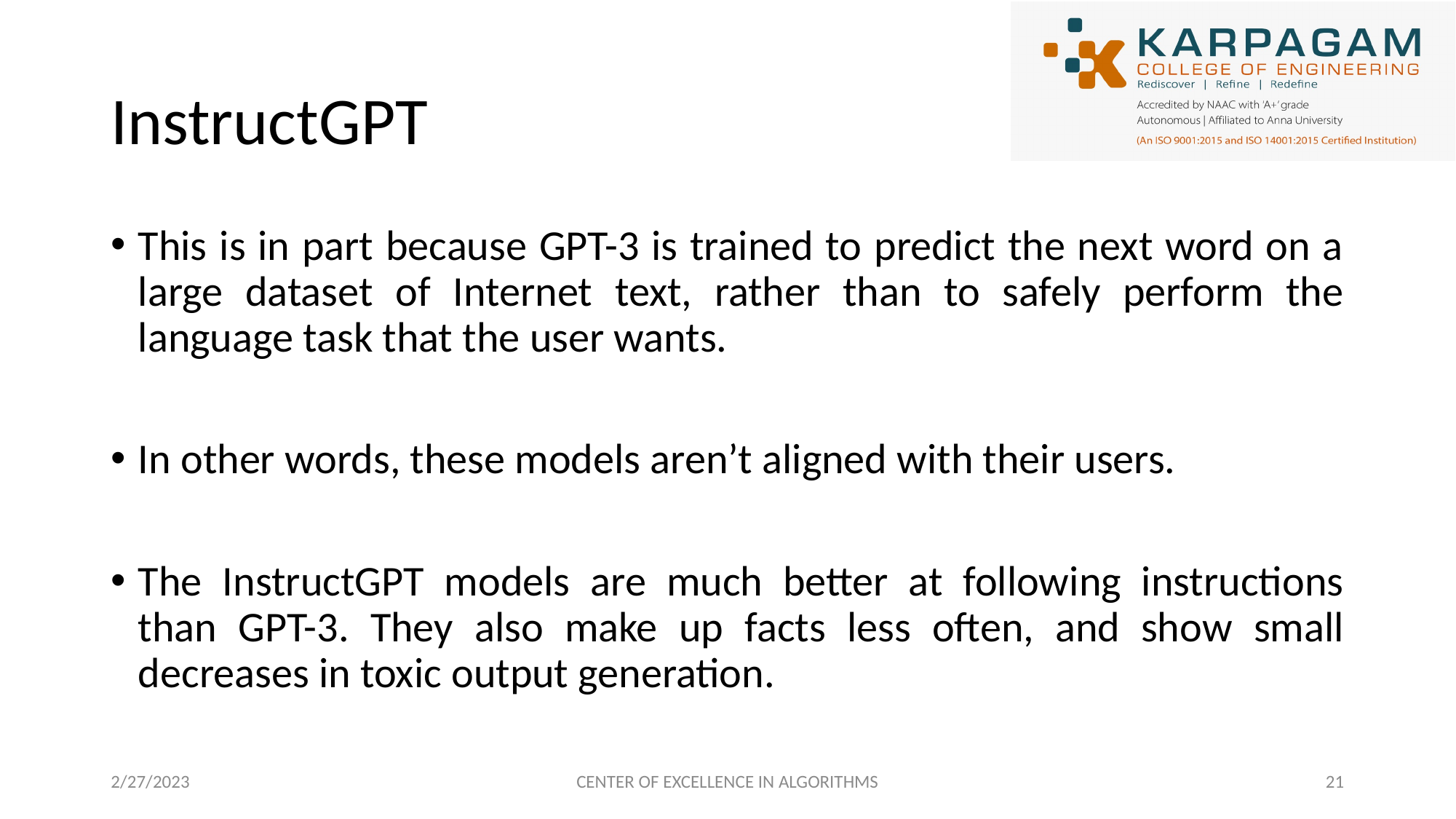

# InstructGPT
This is in part because GPT-3 is trained to predict the next word on a large dataset of Internet text, rather than to safely perform the language task that the user wants.

In other words, these models aren’t aligned with their users.

The InstructGPT models are much better at following instructions than GPT-3. They also make up facts less often, and show small decreases in toxic output generation.
2/27/2023
CENTER OF EXCELLENCE IN ALGORITHMS
21